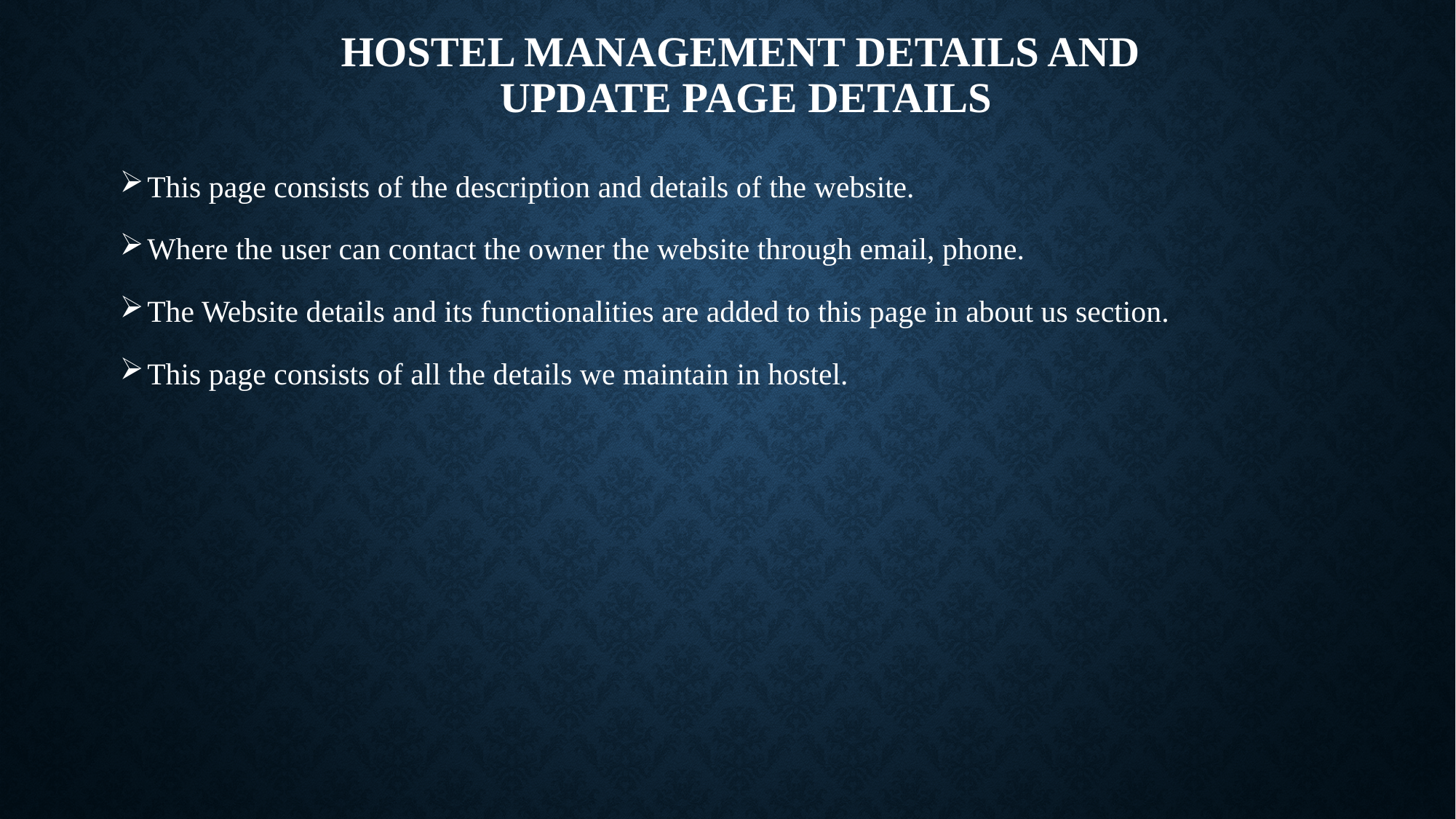

# HOSTEL MANAGEMENT DETAILS AND UPDATE page details
This page consists of the description and details of the website.
Where the user can contact the owner the website through email, phone.
The Website details and its functionalities are added to this page in about us section.
This page consists of all the details we maintain in hostel.